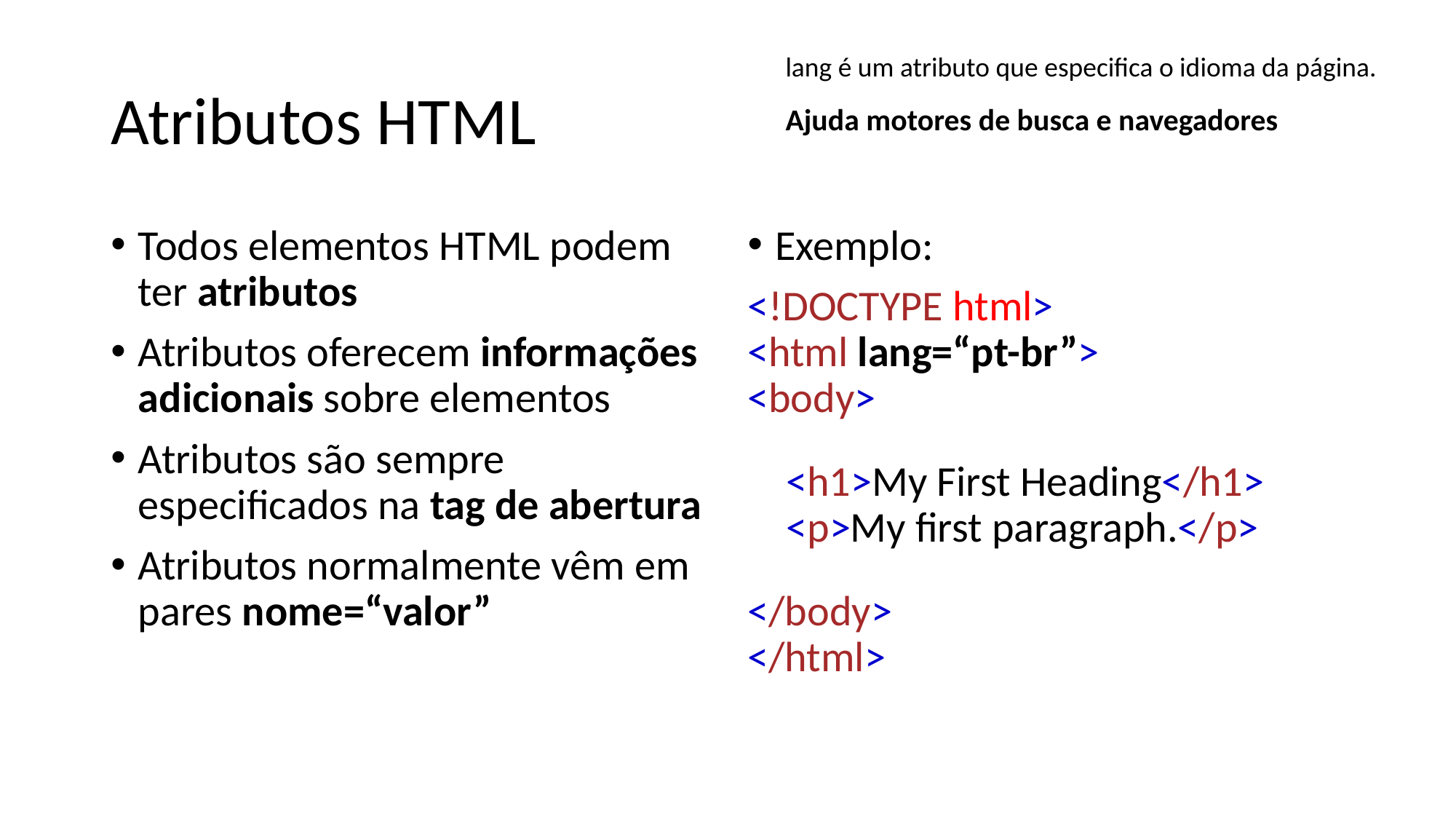

lang é um atributo que especifica o idioma da página.
Ajuda motores de busca e navegadores
# Atributos HTML
Todos elementos HTML podem ter atributos
Atributos oferecem informações adicionais sobre elementos
Atributos são sempre especificados na tag de abertura
Atributos normalmente vêm em pares nome=“valor”

Exemplo:
<!DOCTYPE html>
<html lang=“pt-br”>
<body>
    <h1>My First Heading</h1>
    <p>My first paragraph.</p>
</body>
</html>